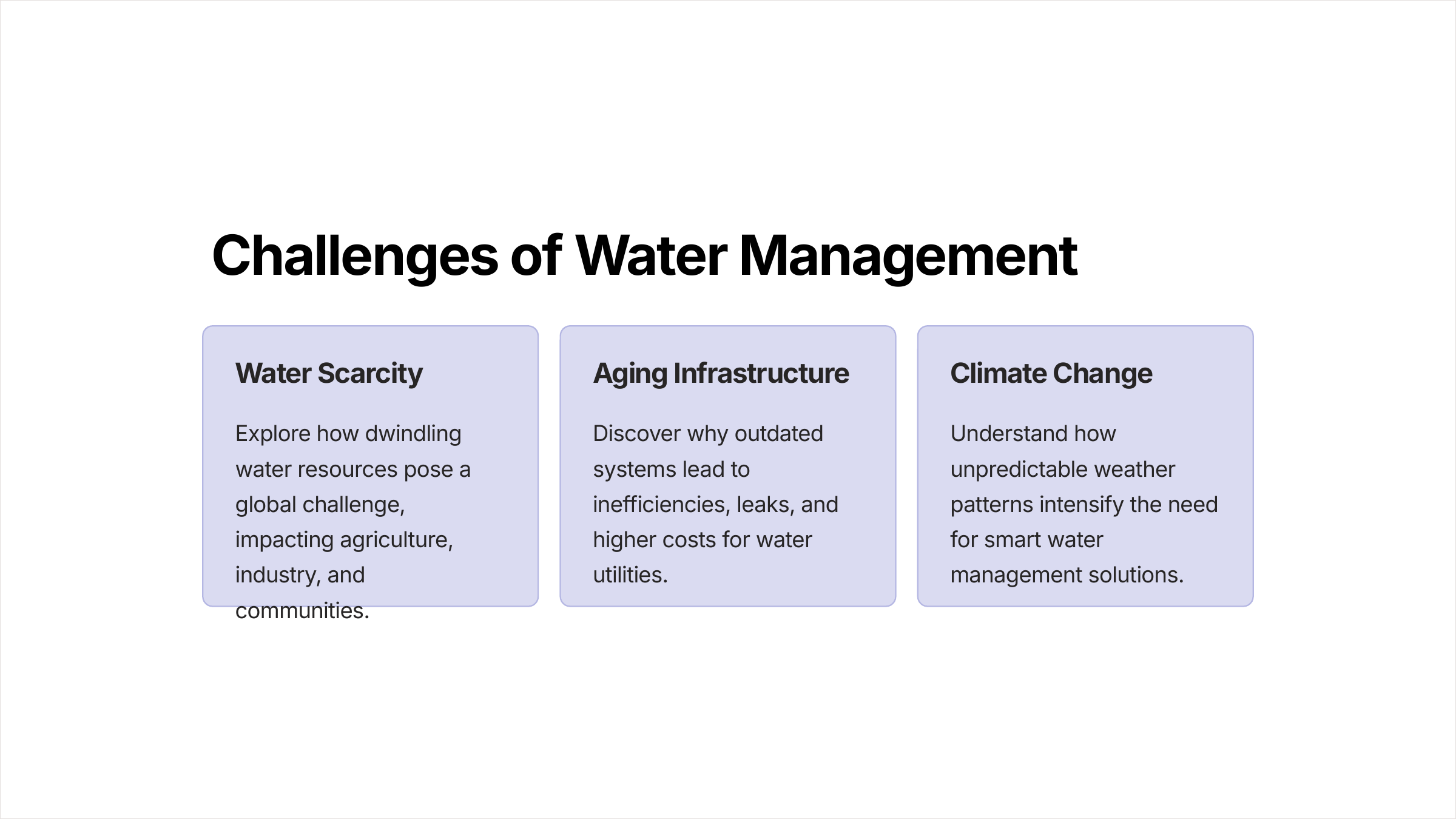

Challenges of Water Management

Water Scarcity
Aging Infrastructure
Climate Change
Explore how dwindling water resources pose a global challenge, impacting agriculture, industry, and communities.
Discover why outdated systems lead to inefficiencies, leaks, and higher costs for water utilities.
Understand how unpredictable weather patterns intensify the need for smart water management solutions.